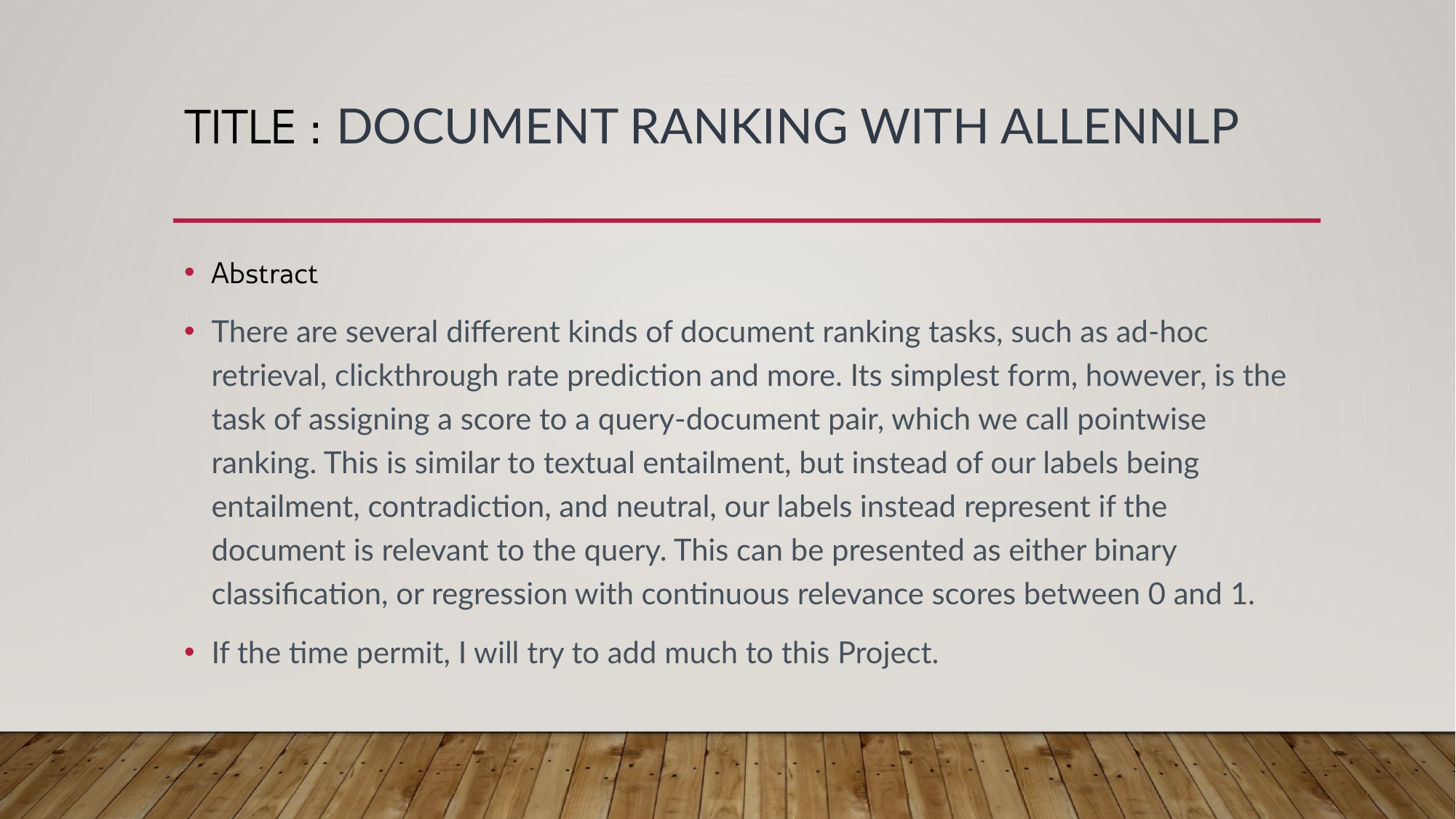

# Title : document ranking with AllenNLP
Abstract
There are several different kinds of document ranking tasks, such as ad-hoc retrieval, clickthrough rate prediction and more. Its simplest form, however, is the task of assigning a score to a query-document pair, which we call pointwise ranking. This is similar to textual entailment, but instead of our labels being entailment, contradiction, and neutral, our labels instead represent if the document is relevant to the query. This can be presented as either binary classification, or regression with continuous relevance scores between 0 and 1.
If the time permit, I will try to add much to this Project.